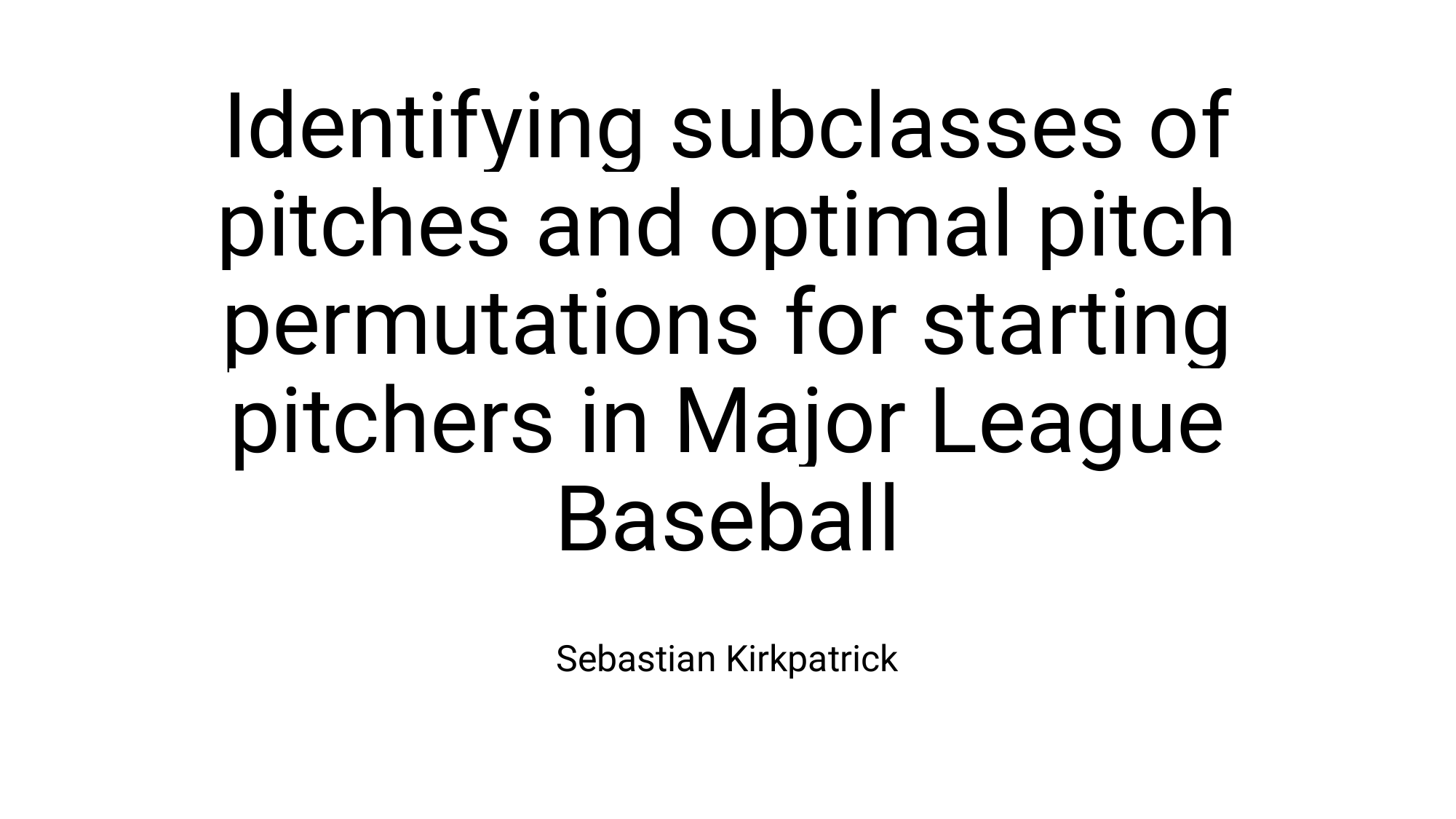

# Identifying subclasses of pitches and optimal pitch permutations for starting pitchers in Major League Baseball
Sebastian Kirkpatrick